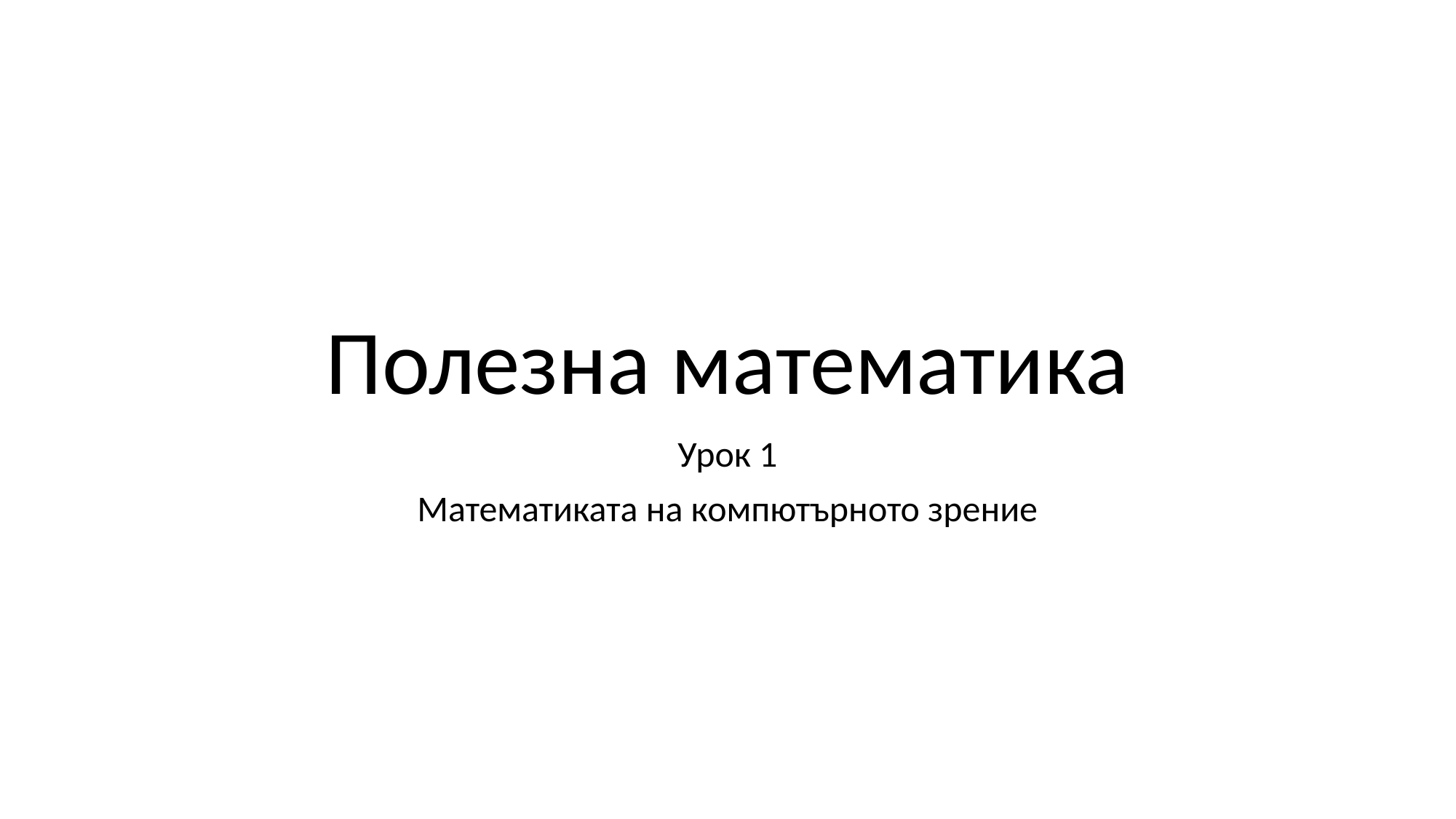

# Полезна математика
Урок 1
Математиката на компютърното зрение